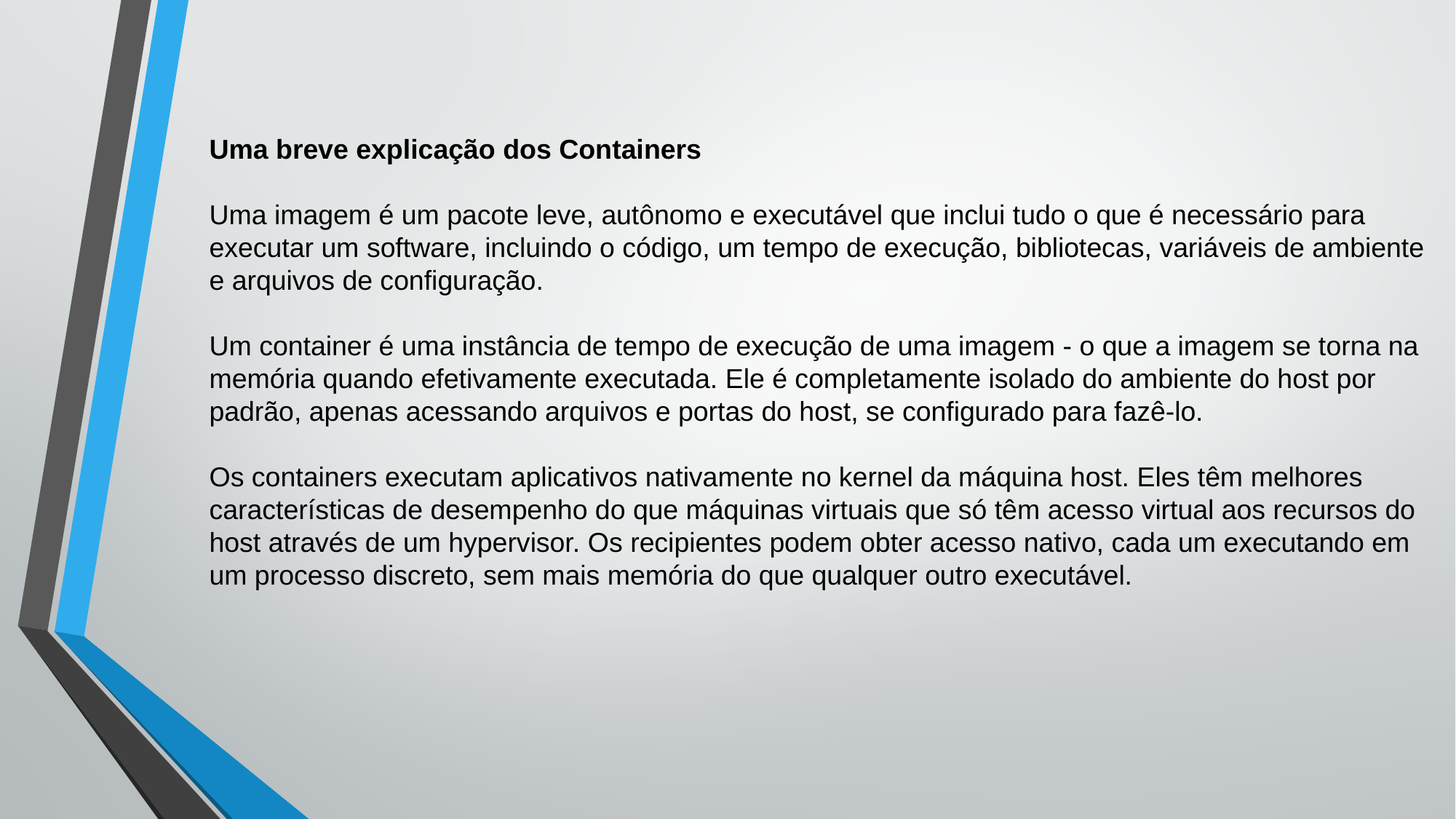

Uma breve explicação dos Containers

Uma imagem é um pacote leve, autônomo e executável que inclui tudo o que é necessário para executar um software, incluindo o código, um tempo de execução, bibliotecas, variáveis de ambiente e arquivos de configuração.

Um container é uma instância de tempo de execução de uma imagem - o que a imagem se torna na memória quando efetivamente executada. Ele é completamente isolado do ambiente do host por padrão, apenas acessando arquivos e portas do host, se configurado para fazê-lo.

Os containers executam aplicativos nativamente no kernel da máquina host. Eles têm melhores características de desempenho do que máquinas virtuais que só têm acesso virtual aos recursos do host através de um hypervisor. Os recipientes podem obter acesso nativo, cada um executando em um processo discreto, sem mais memória do que qualquer outro executável.